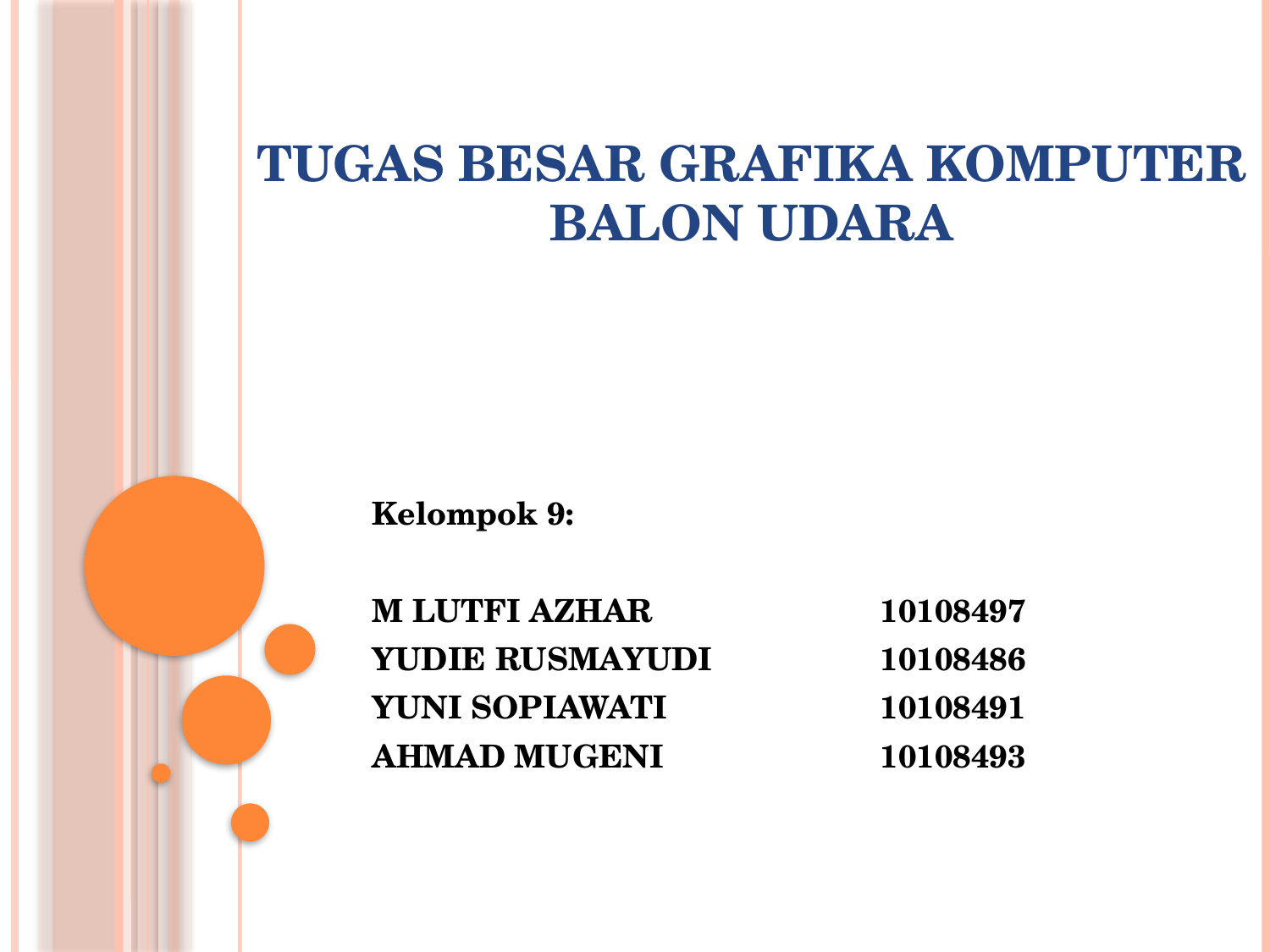

# TUGAS BESAR GRAFIKA KOMPUTER BALON UDARA
Kelompok 9:

M LUTFI AZHAR		10108497
YUDIE RUSMAYUDI		10108486
YUNI SOPIAWATI		10108491
AHMAD MUGENI		10108493